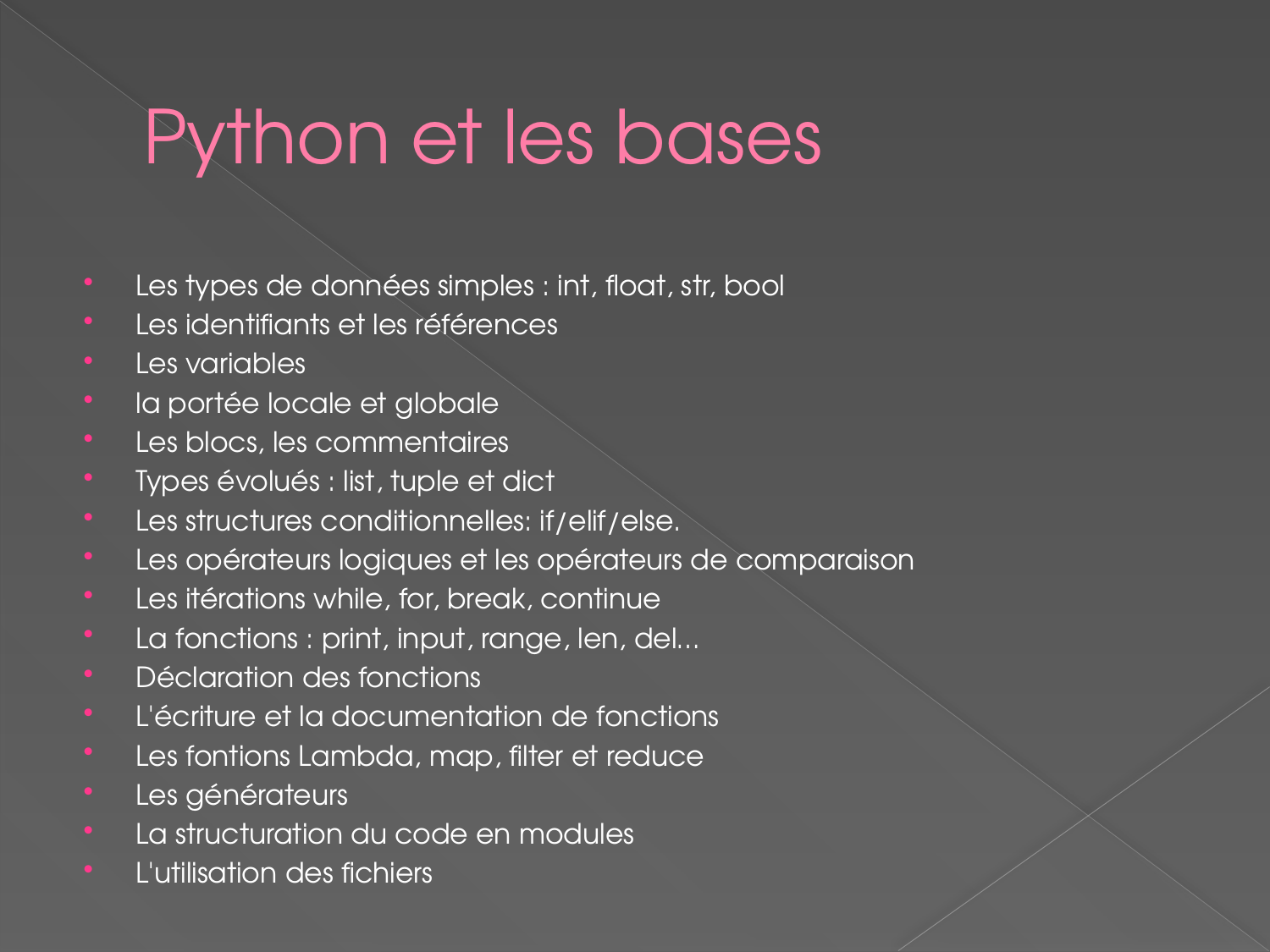

# Python et les bases
Les types de données simples : int, float, str, bool
Les identifiants et les références
Les variables
la portée locale et globale
Les blocs, les commentaires
Types évolués : list, tuple et dict
Les structures conditionnelles: if/elif/else.
Les opérateurs logiques et les opérateurs de comparaison
Les itérations while, for, break, continue
La fonctions : print, input, range, len, del…
Déclaration des fonctions
L'écriture et la documentation de fonctions
Les fontions Lambda, map, filter et reduce
Les générateurs
La structuration du code en modules
L'utilisation des fichiers